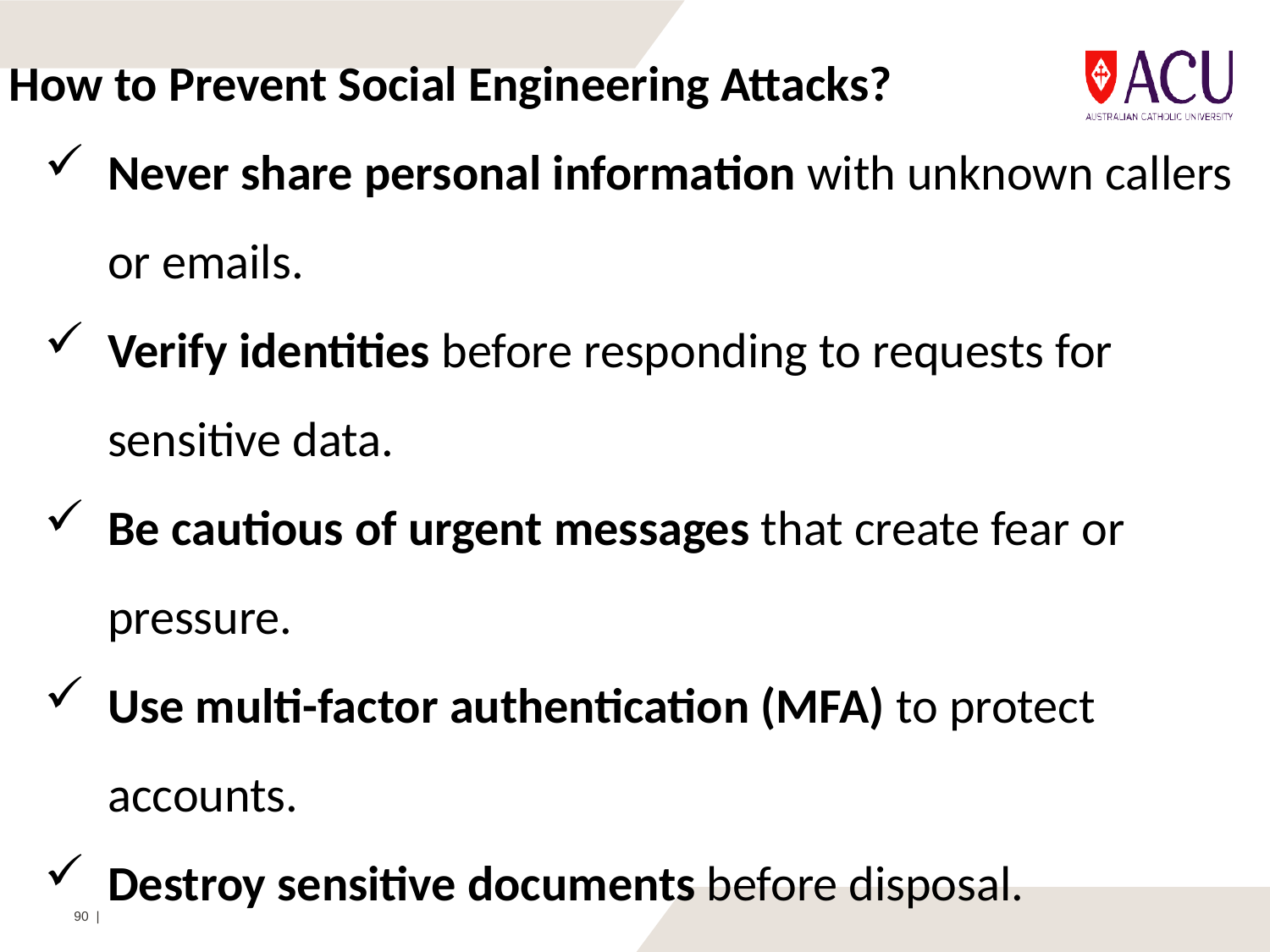

How to Prevent Social Engineering Attacks?
Never share personal information with unknown callers or emails.
Verify identities before responding to requests for sensitive data.
Be cautious of urgent messages that create fear or pressure.
Use multi-factor authentication (MFA) to protect accounts.
Destroy sensitive documents before disposal.
90 |